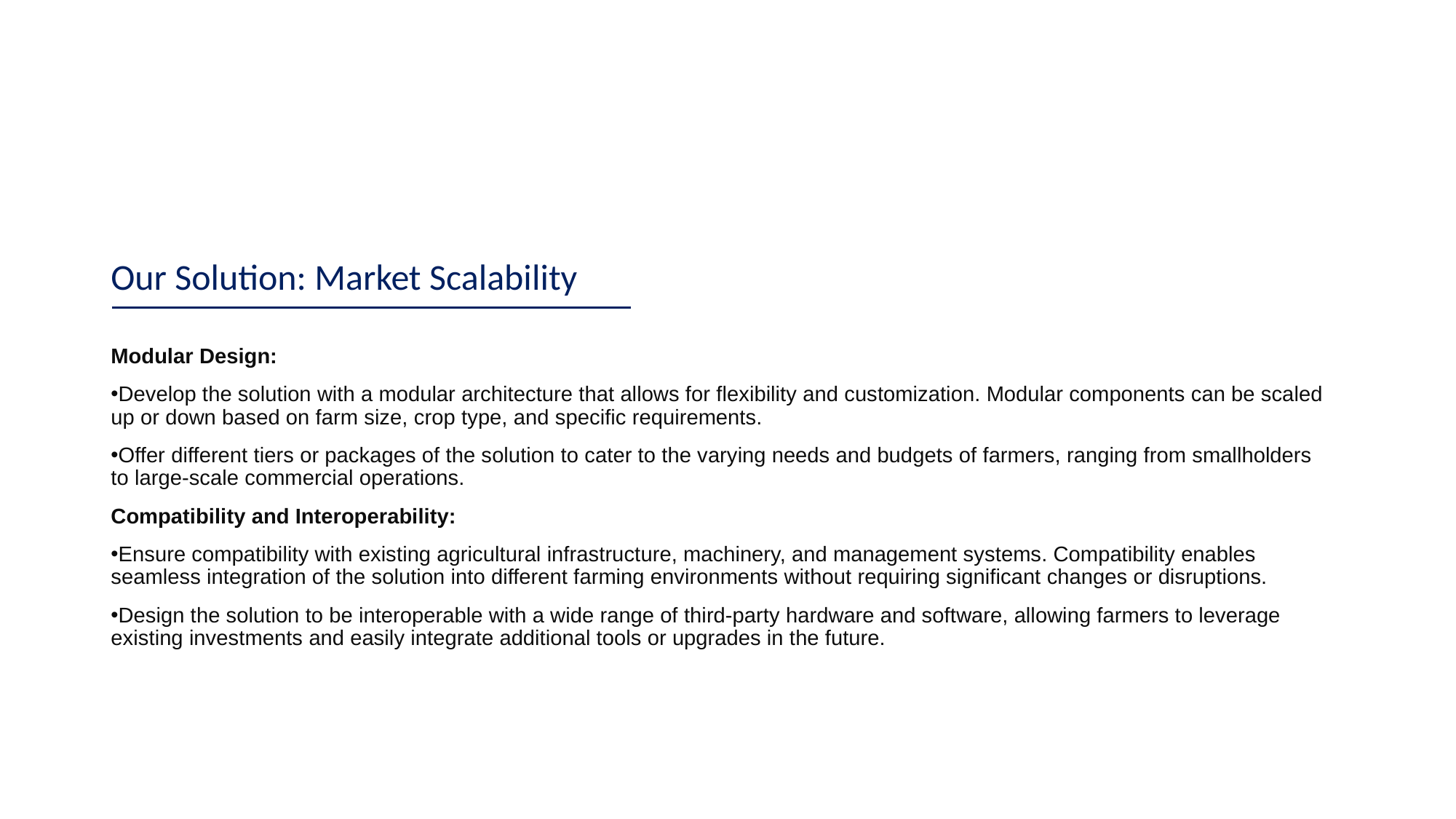

# Our Solution: Market Scalability
Modular Design:
Develop the solution with a modular architecture that allows for flexibility and customization. Modular components can be scaled up or down based on farm size, crop type, and specific requirements.
Offer different tiers or packages of the solution to cater to the varying needs and budgets of farmers, ranging from smallholders to large-scale commercial operations.
Compatibility and Interoperability:
Ensure compatibility with existing agricultural infrastructure, machinery, and management systems. Compatibility enables seamless integration of the solution into different farming environments without requiring significant changes or disruptions.
Design the solution to be interoperable with a wide range of third-party hardware and software, allowing farmers to leverage existing investments and easily integrate additional tools or upgrades in the future.